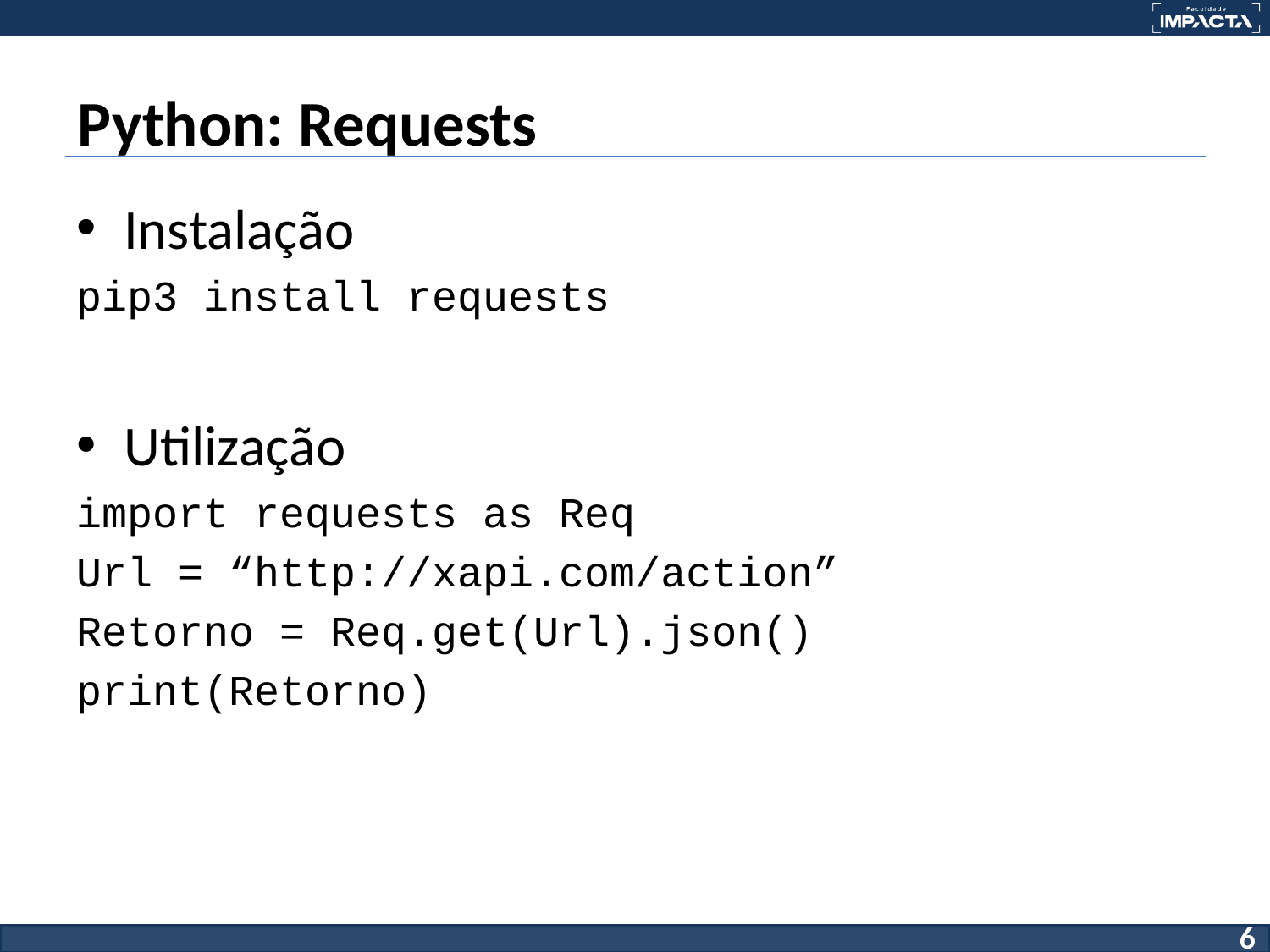

# Python: Requests
Instalação
pip3 install requests

Utilização
import requests as Req
Url = “http://xapi.com/action”
Retorno = Req.get(Url).json()
print(Retorno)
6